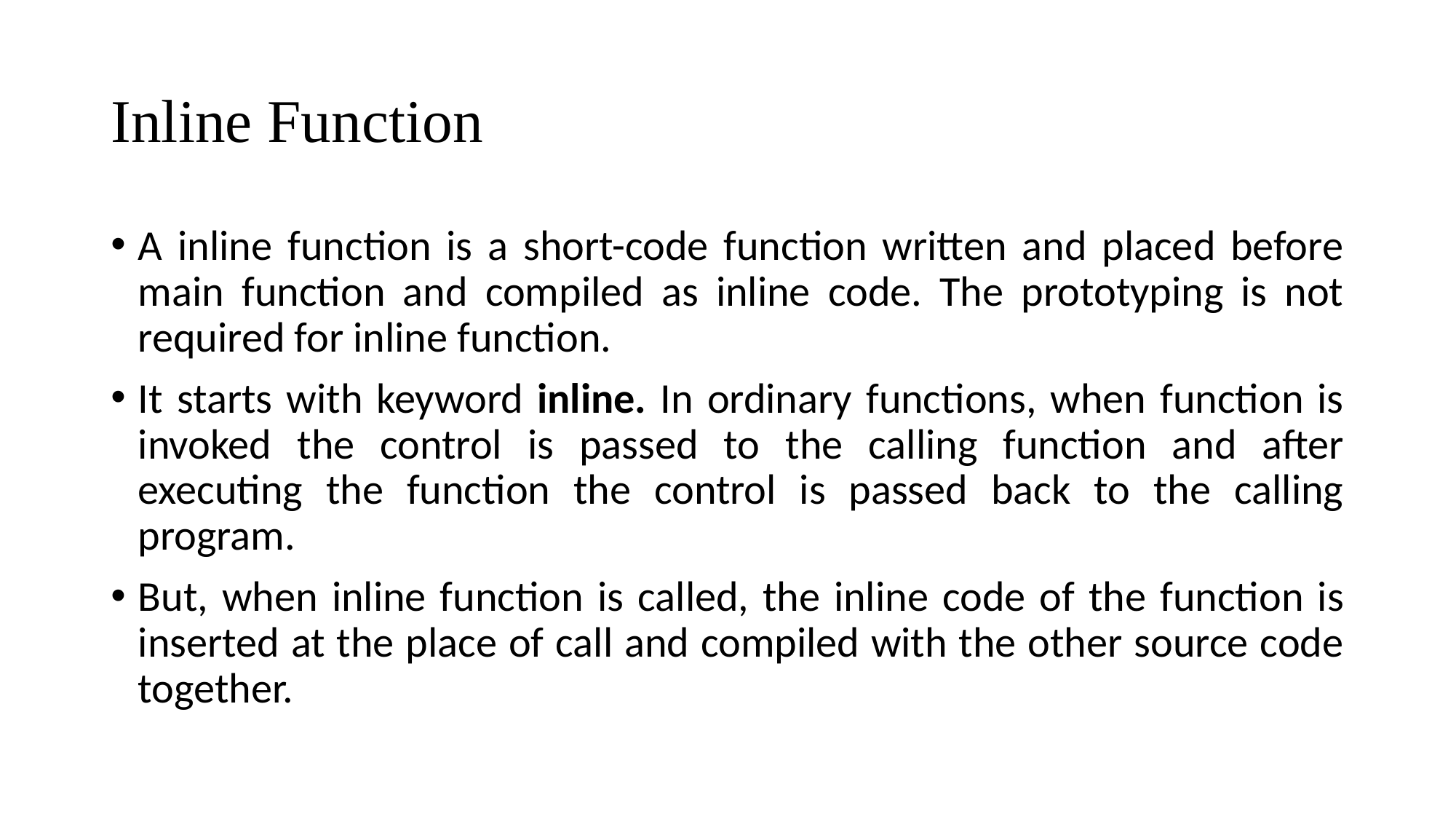

# Inline Function
A inline function is a short-code function written and placed before main function and compiled as inline code. The prototyping is not required for inline function.
It starts with keyword inline. In ordinary functions, when function is invoked the control is passed to the calling function and after executing the function the control is passed back to the calling program.
But, when inline function is called, the inline code of the function is inserted at the place of call and compiled with the other source code together.